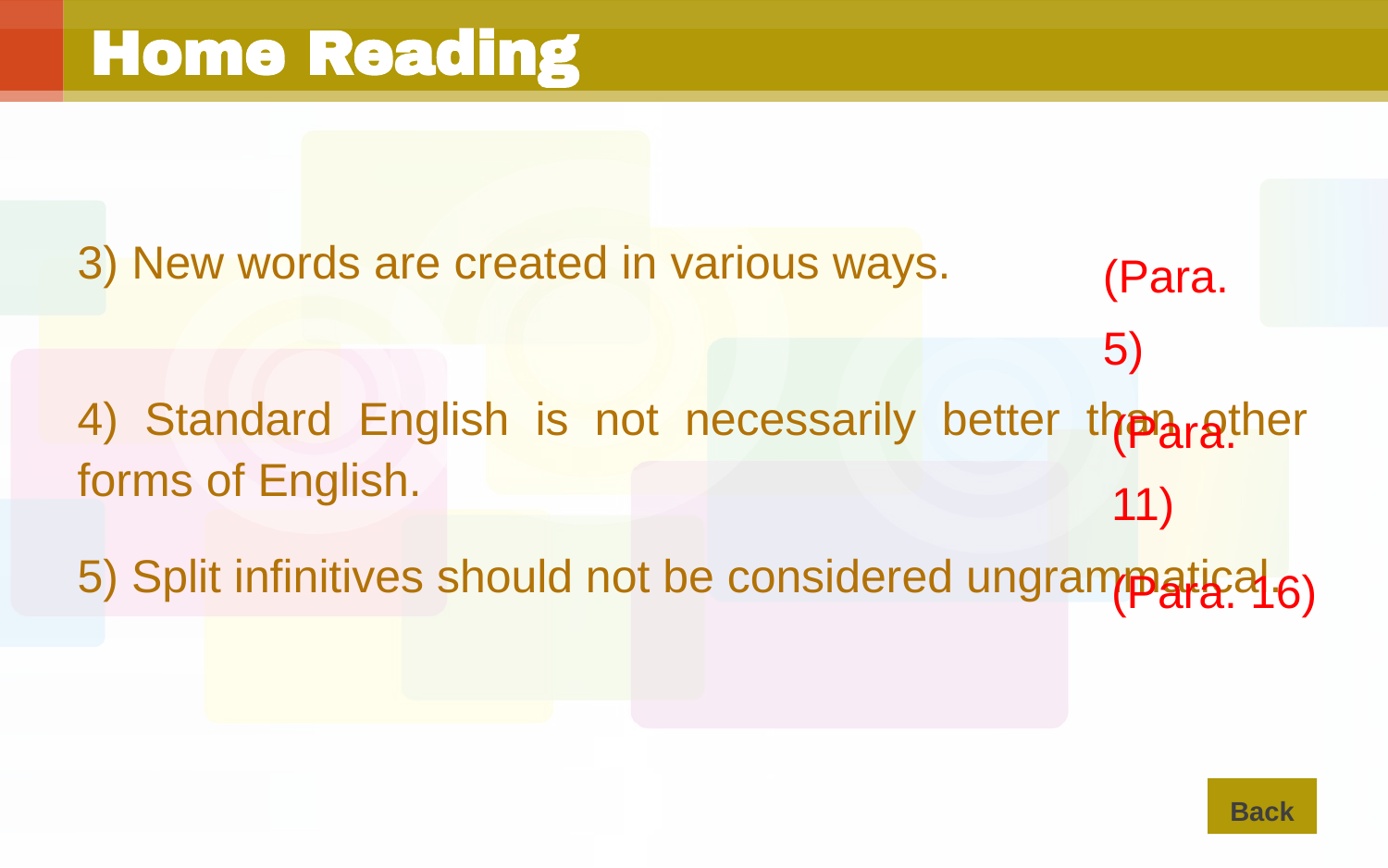

# Home Reading

3) New words are created in various ways.
4) Standard English is not necessarily better than other forms of English.
5) Split infinitives should not be considered ungrammatical.
(Para. 5)
(Para. 11)
(Para. 16)
Back